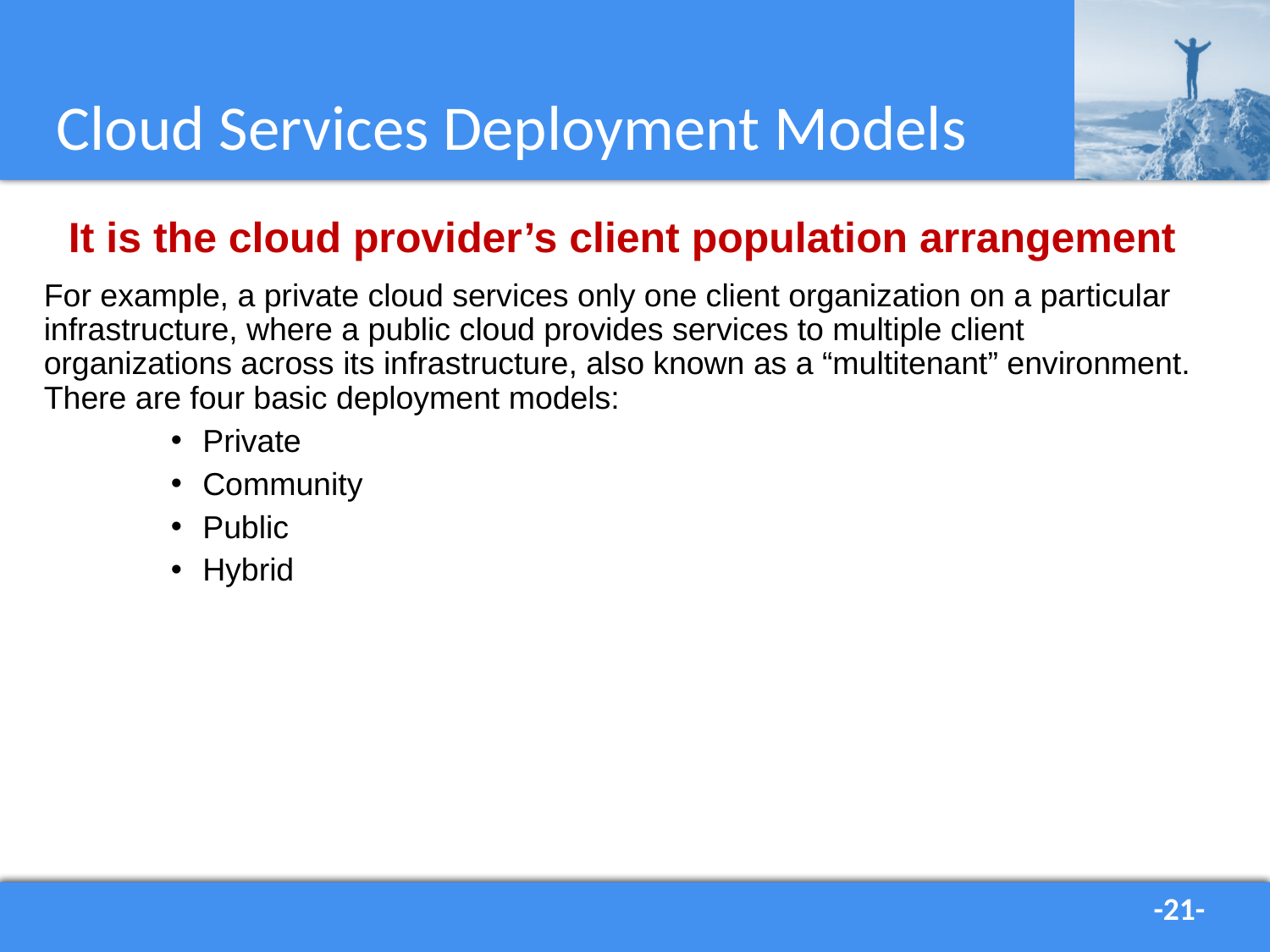

# Cloud Services Deployment Models
It is the cloud provider’s client population arrangement
For example, a private cloud services only one client organization on a particular infrastructure, where a public cloud provides services to multiple client organizations across its infrastructure, also known as a “multitenant” environment. There are four basic deployment models:
Private
Community
Public
Hybrid